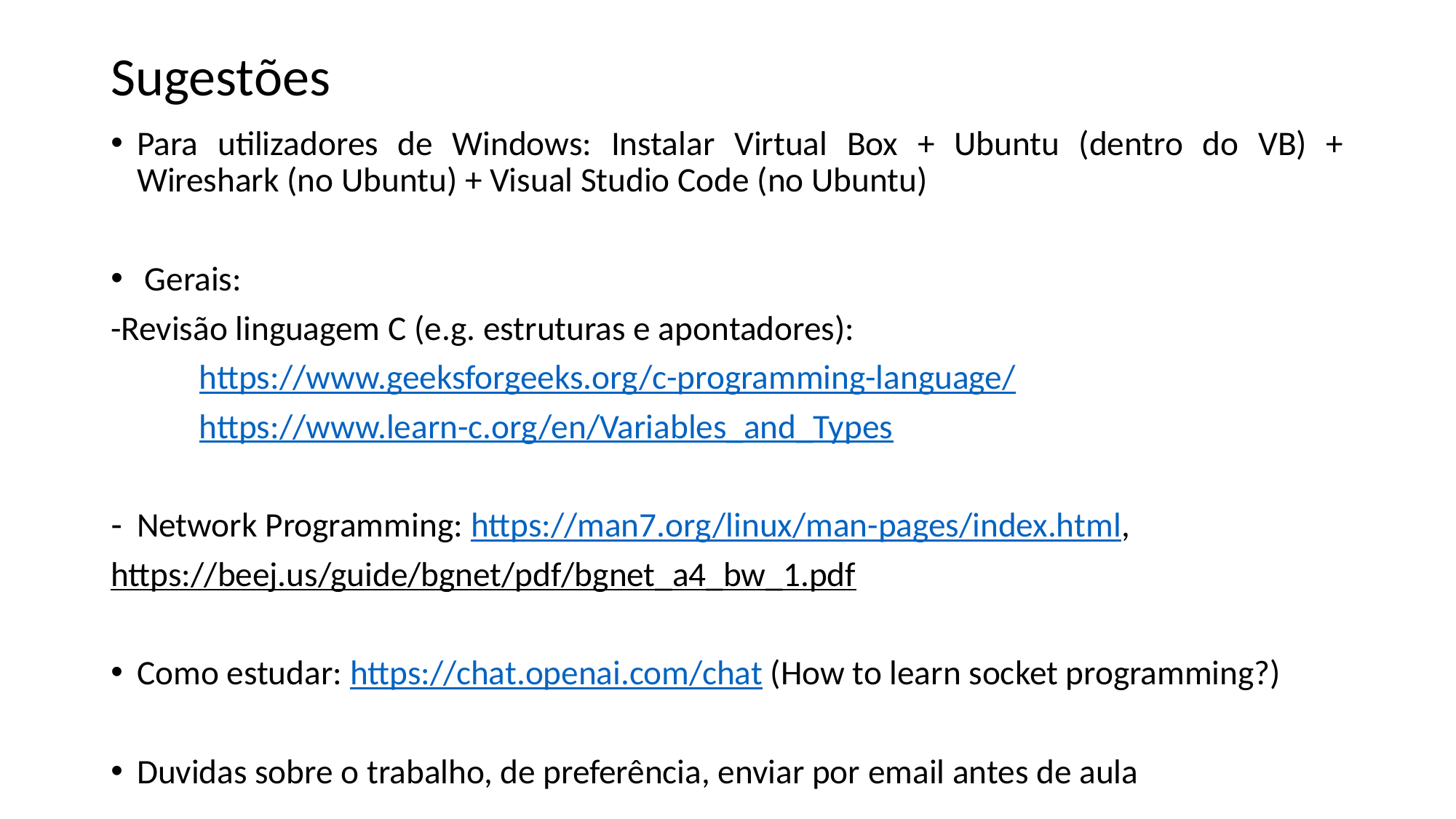

# Sugestões
Para utilizadores de Windows: Instalar Virtual Box + Ubuntu (dentro do VB) + Wireshark (no Ubuntu) + Visual Studio Code (no Ubuntu)

 Gerais:
-Revisão linguagem C (e.g. estruturas e apontadores):
 	https://www.geeksforgeeks.org/c-programming-language/
	https://www.learn-c.org/en/Variables_and_Types

Network Programming: https://man7.org/linux/man-pages/index.html,
https://beej.us/guide/bgnet/pdf/bgnet_a4_bw_1.pdf

Como estudar: https://chat.openai.com/chat (How to learn socket programming?)

Duvidas sobre o trabalho, de preferência, enviar por email antes de aula